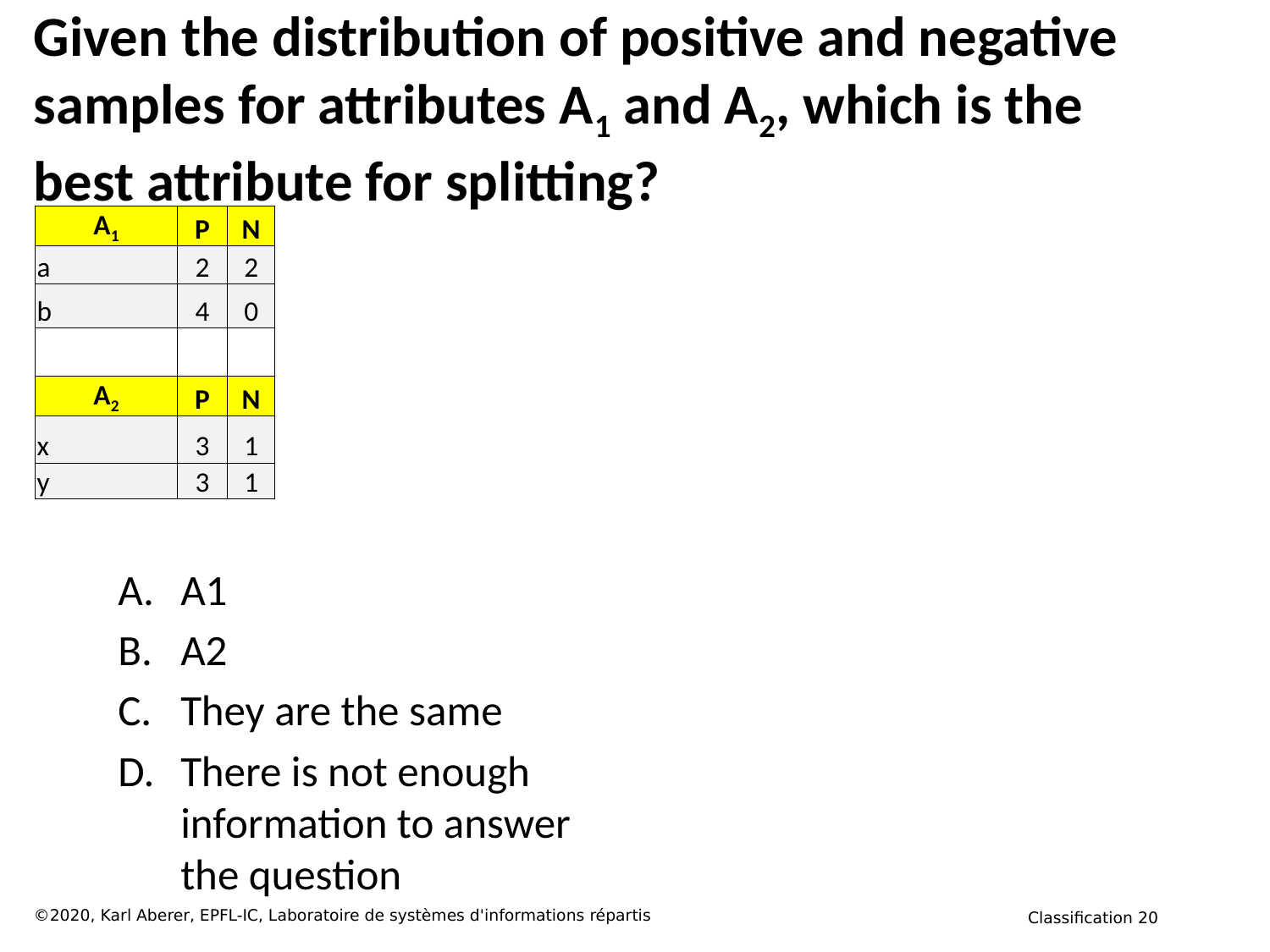

# Given the distribution of positive and negative samples for attributes A1 and A2, which is the best attribute for splitting?
| A1 | P | N |
| --- | --- | --- |
| a | 2 | 2 |
| b | 4 | 0 |
|  |  |  |
| A2 | P | N |
| x | 3 | 1 |
| y | 3 | 1 |
A1
A2
They are the same
There is not enough information to answer the question
©2020, Karl Aberer, EPFL-IC, Laboratoire de systèmes d'informations répartis